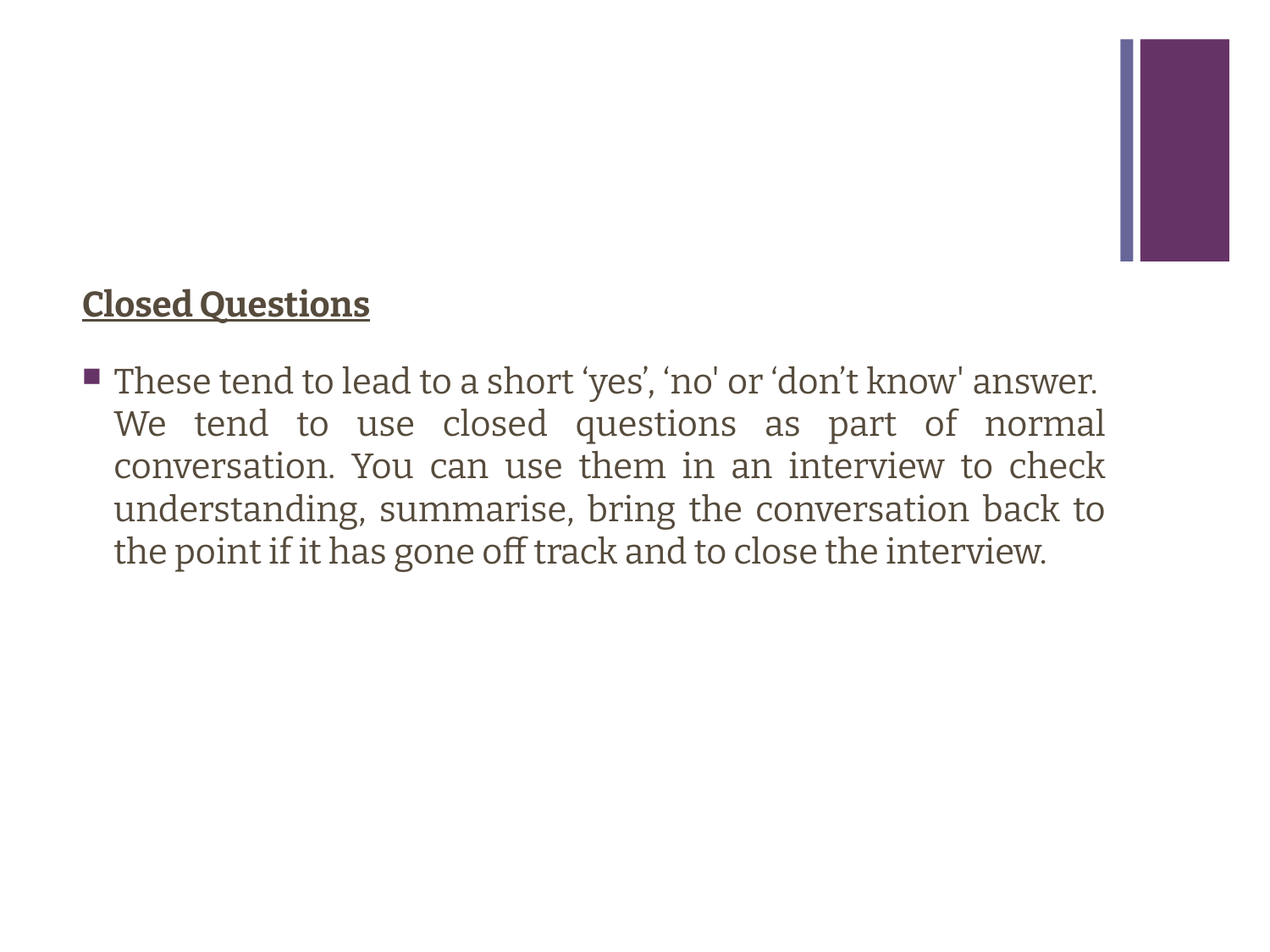

#
Closed Questions
These tend to lead to a short ‘yes’, ‘no' or ‘don’t know' answer.  We tend to use closed questions as part of normal conversation. You can use them in an interview to check understanding, summarise, bring the conversation back to the point if it has gone off track and to close the interview.